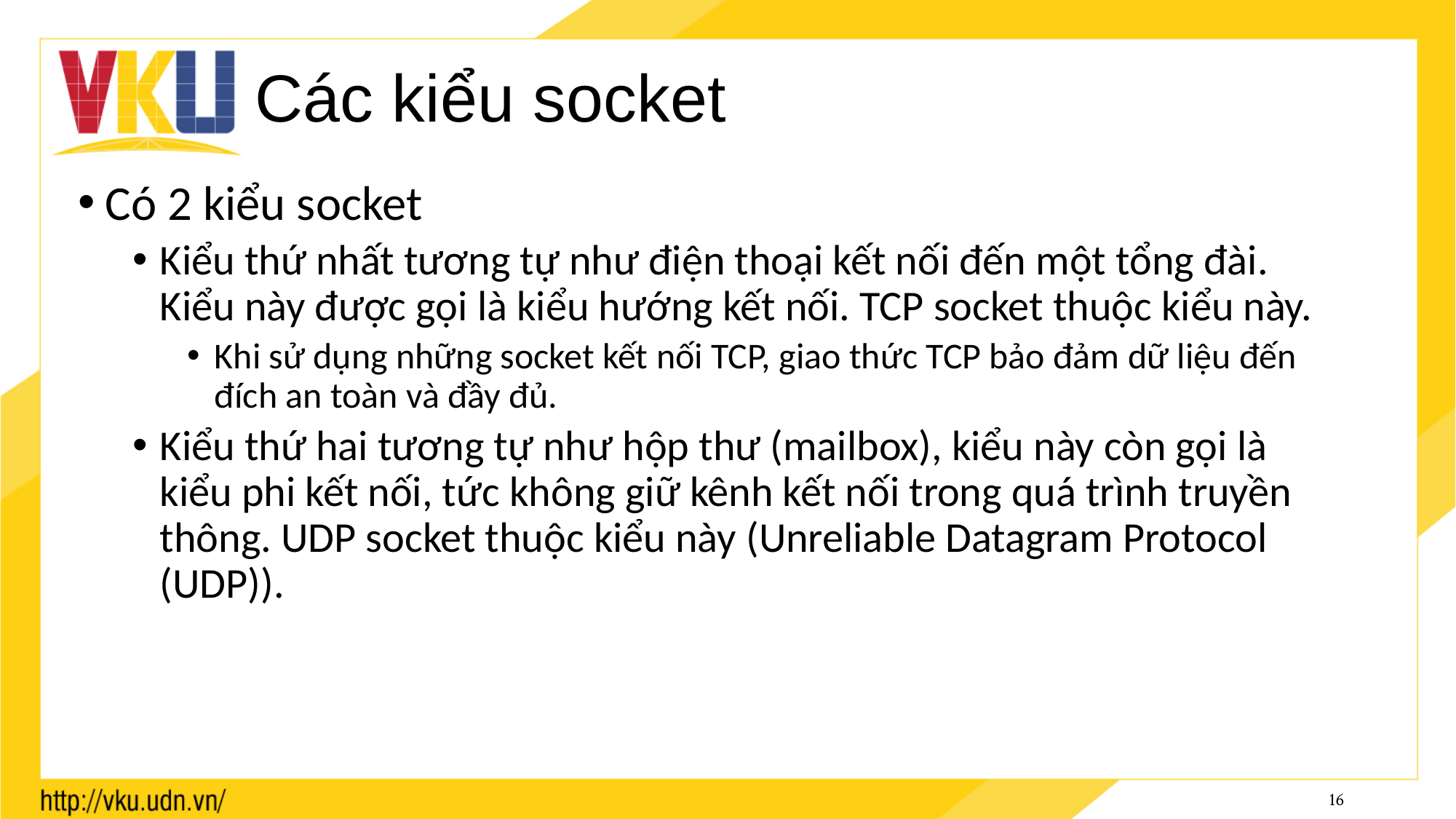

# Các kiểu socket
Có 2 kiểu socket
Kiểu thứ nhất tương tự như điện thoại kết nối đến một tổng đài. Kiểu này được gọi là kiểu hướng kết nối. TCP socket thuộc kiểu này.
Khi sử dụng những socket kết nối TCP, giao thức TCP bảo đảm dữ liệu đến đích an toàn và đầy đủ.
Kiểu thứ hai tương tự như hộp thư (mailbox), kiểu này còn gọi là kiểu phi kết nối, tức không giữ kênh kết nối trong quá trình truyền thông. UDP socket thuộc kiểu này (Unreliable Datagram Protocol (UDP)).

16